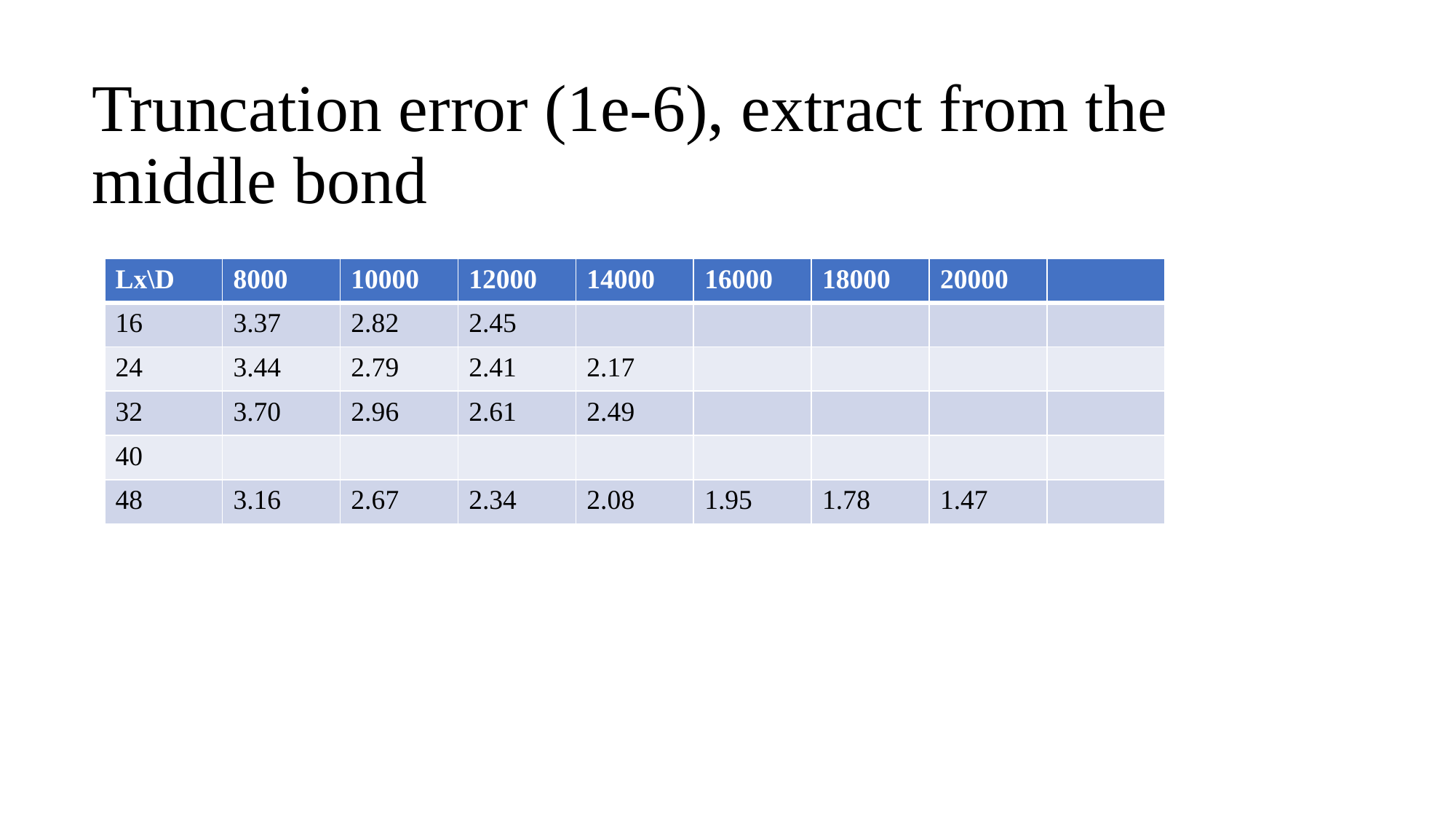

# Truncation error (1e-6), extract from the middle bond
| Lx\D | 8000 | 10000 | 12000 | 14000 | 16000 | 18000 | 20000 |  |
| --- | --- | --- | --- | --- | --- | --- | --- | --- |
| 16 | 3.37 | 2.82 | 2.45 |  |  |  |  |  |
| 24 | 3.44 | 2.79 | 2.41 | 2.17 |  |  |  |  |
| 32 | 3.70 | 2.96 | 2.61 | 2.49 |  |  |  |  |
| 40 |  |  |  |  |  |  |  |  |
| 48 | 3.16 | 2.67 | 2.34 | 2.08 | 1.95 | 1.78 | 1.47 |  |